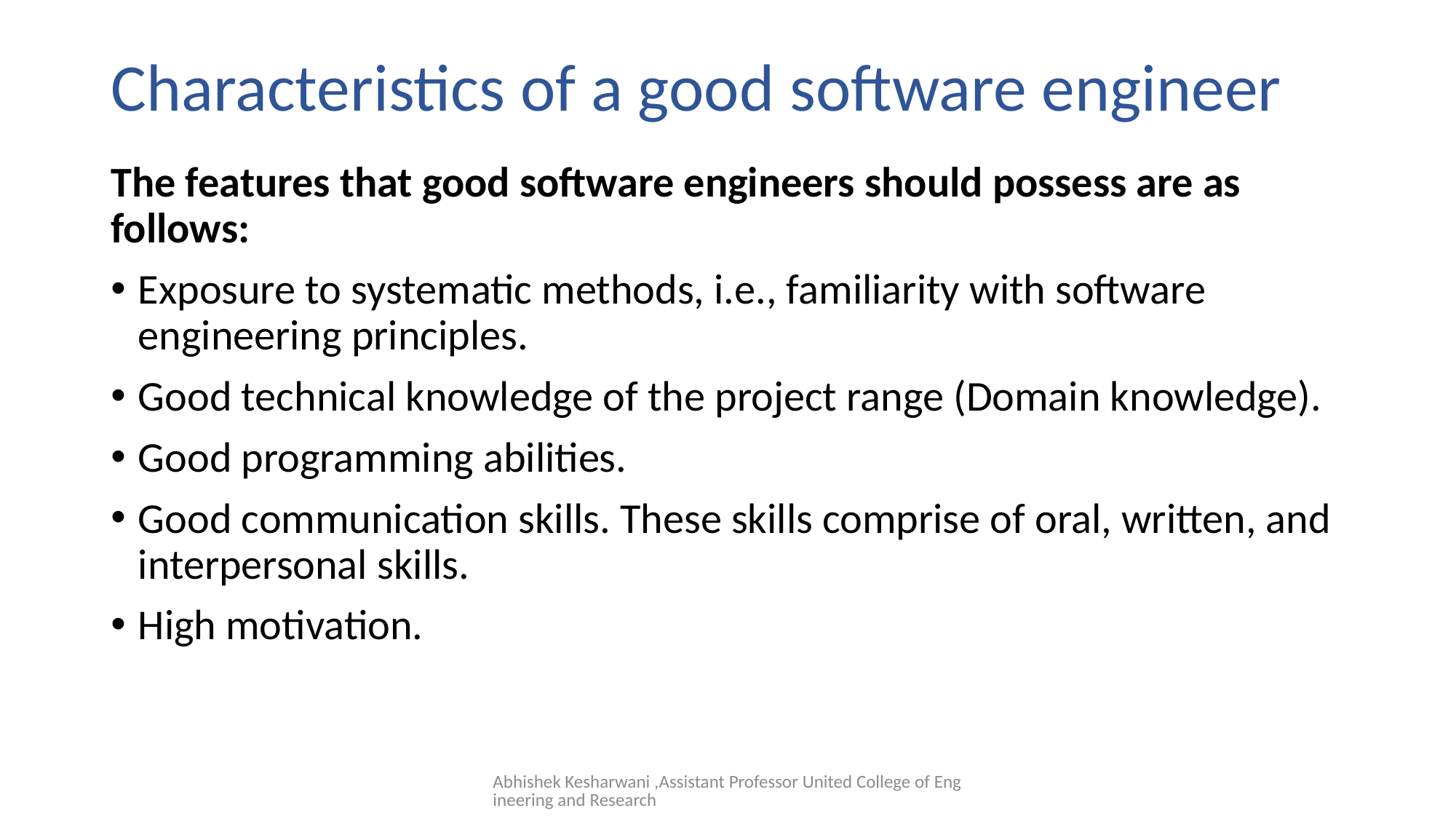

# Characteristics of a good software engineer
The features that good software engineers should possess are as follows:
Exposure to systematic methods, i.e., familiarity with software engineering principles.
Good technical knowledge of the project range (Domain knowledge).
Good programming abilities.
Good communication skills. These skills comprise of oral, written, and interpersonal skills.
High motivation.

Abhishek Kesharwani ,Assistant Professor United College of Engineering and Research